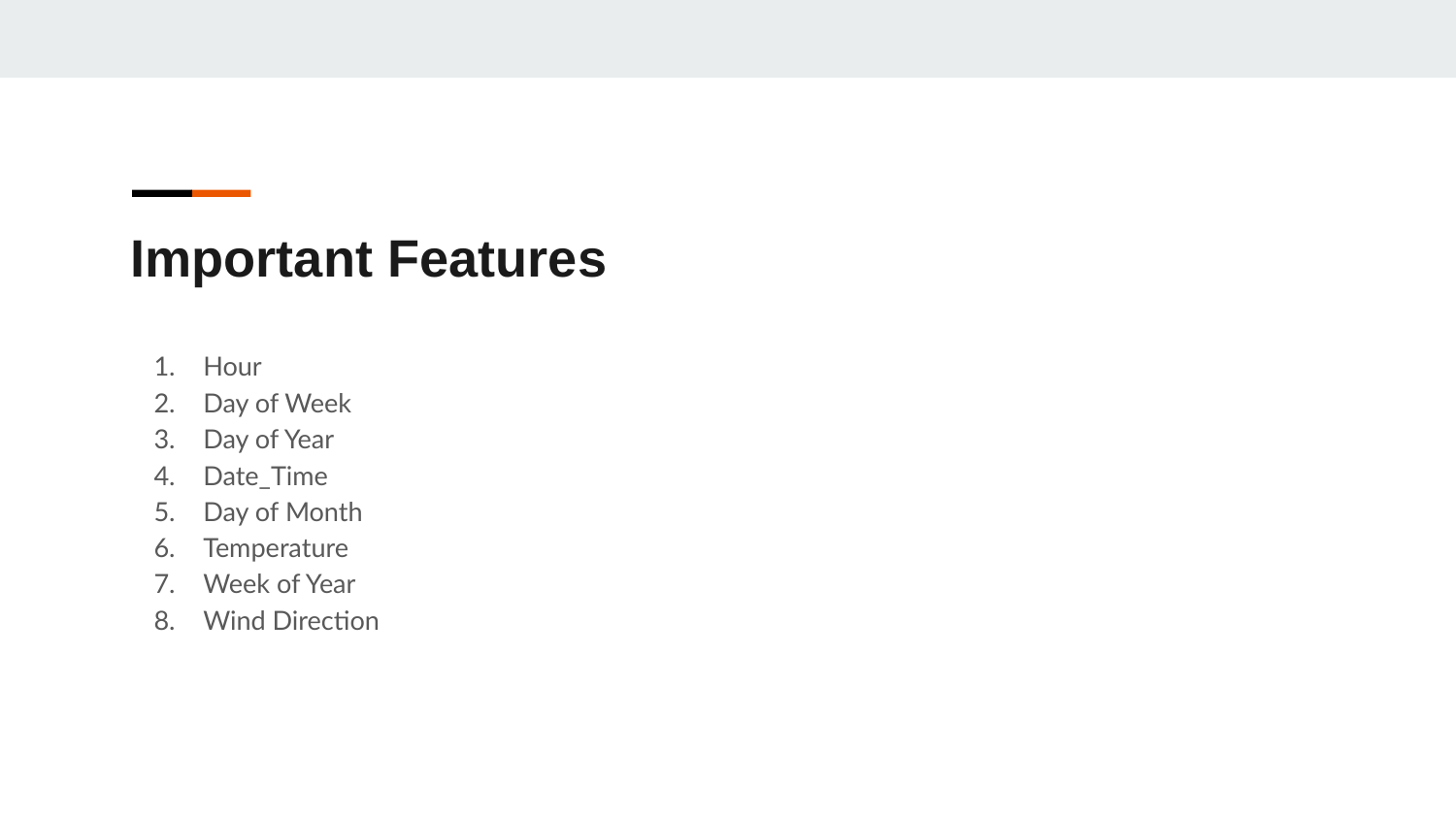

Important Features
Hour
Day of Week
Day of Year
Date_Time
Day of Month
Temperature
Week of Year
Wind Direction